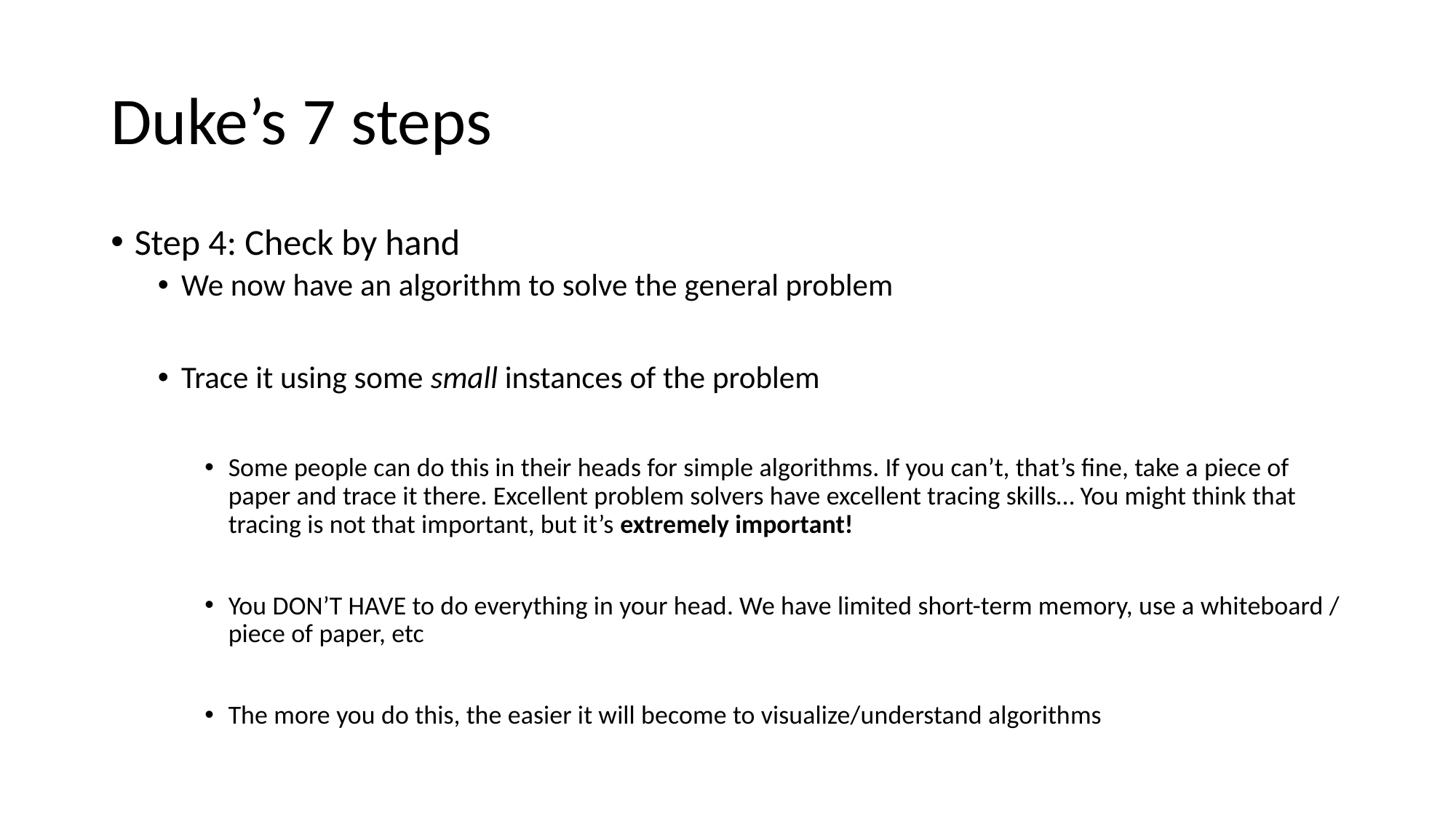

# Duke’s 7 steps
Step 4: Check by hand
We now have an algorithm to solve the general problem

Trace it using some small instances of the problem

Some people can do this in their heads for simple algorithms. If you can’t, that’s fine, take a piece of paper and trace it there. Excellent problem solvers have excellent tracing skills… You might think that tracing is not that important, but it’s extremely important!

You DON’T HAVE to do everything in your head. We have limited short-term memory, use a whiteboard / piece of paper, etc

The more you do this, the easier it will become to visualize/understand algorithms